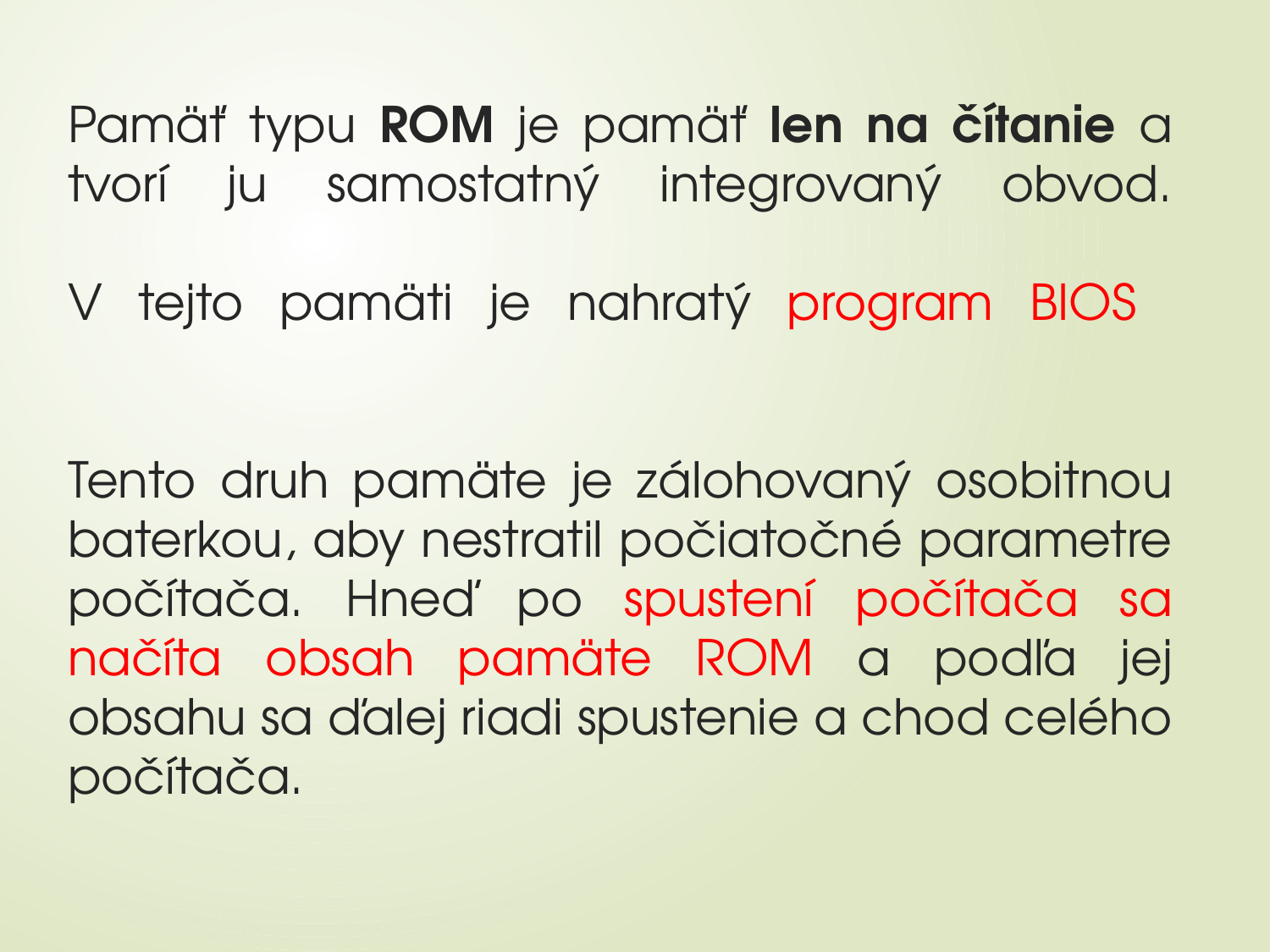

# Pamäť typu ROM je pamäť len na čítanie a tvorí ju samostatný integrovaný obvod. V tejto pamäti je nahratý program BIOS Tento druh pamäte je zálohovaný osobitnou baterkou, aby nestratil počiatočné parametre počítača. Hneď po spustení počítača sa načíta obsah pamäte ROM a podľa jej obsahu sa ďalej riadi spustenie a chod celého počítača.